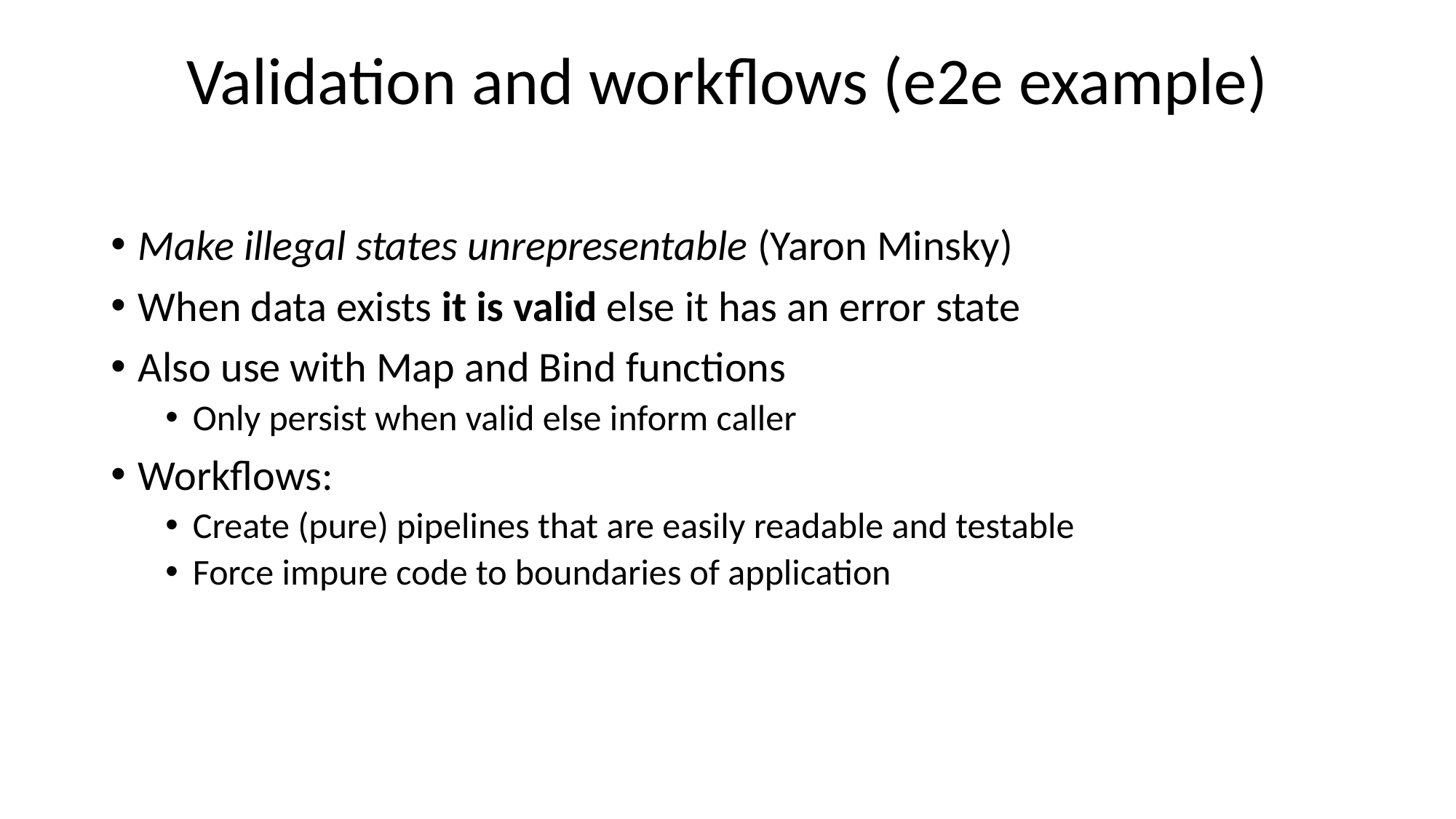

# Validation and workflows (e2e example)
Make illegal states unrepresentable (Yaron Minsky)
When data exists it is valid else it has an error state
Also use with Map and Bind functions
Only persist when valid else inform caller
Workflows:
Create (pure) pipelines that are easily readable and testable
Force impure code to boundaries of application